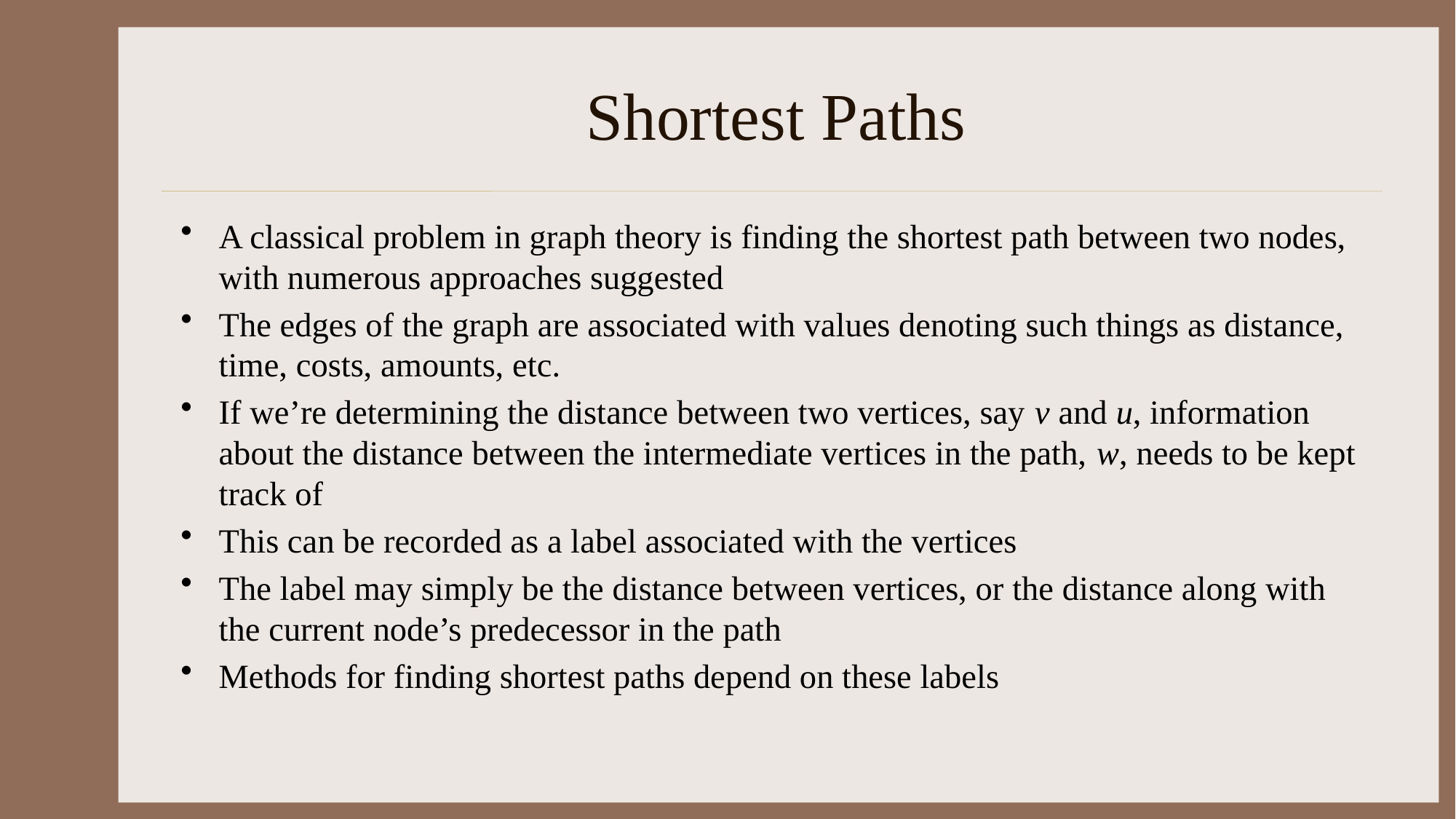

40
# Shortest Paths
A classical problem in graph theory is finding the shortest path between two nodes, with numerous approaches suggested
The edges of the graph are associated with values denoting such things as distance, time, costs, amounts, etc.
If we’re determining the distance between two vertices, say v and u, information about the distance between the intermediate vertices in the path, w, needs to be kept track of
This can be recorded as a label associated with the vertices
The label may simply be the distance between vertices, or the distance along with the current node’s predecessor in the path
Methods for finding shortest paths depend on these labels